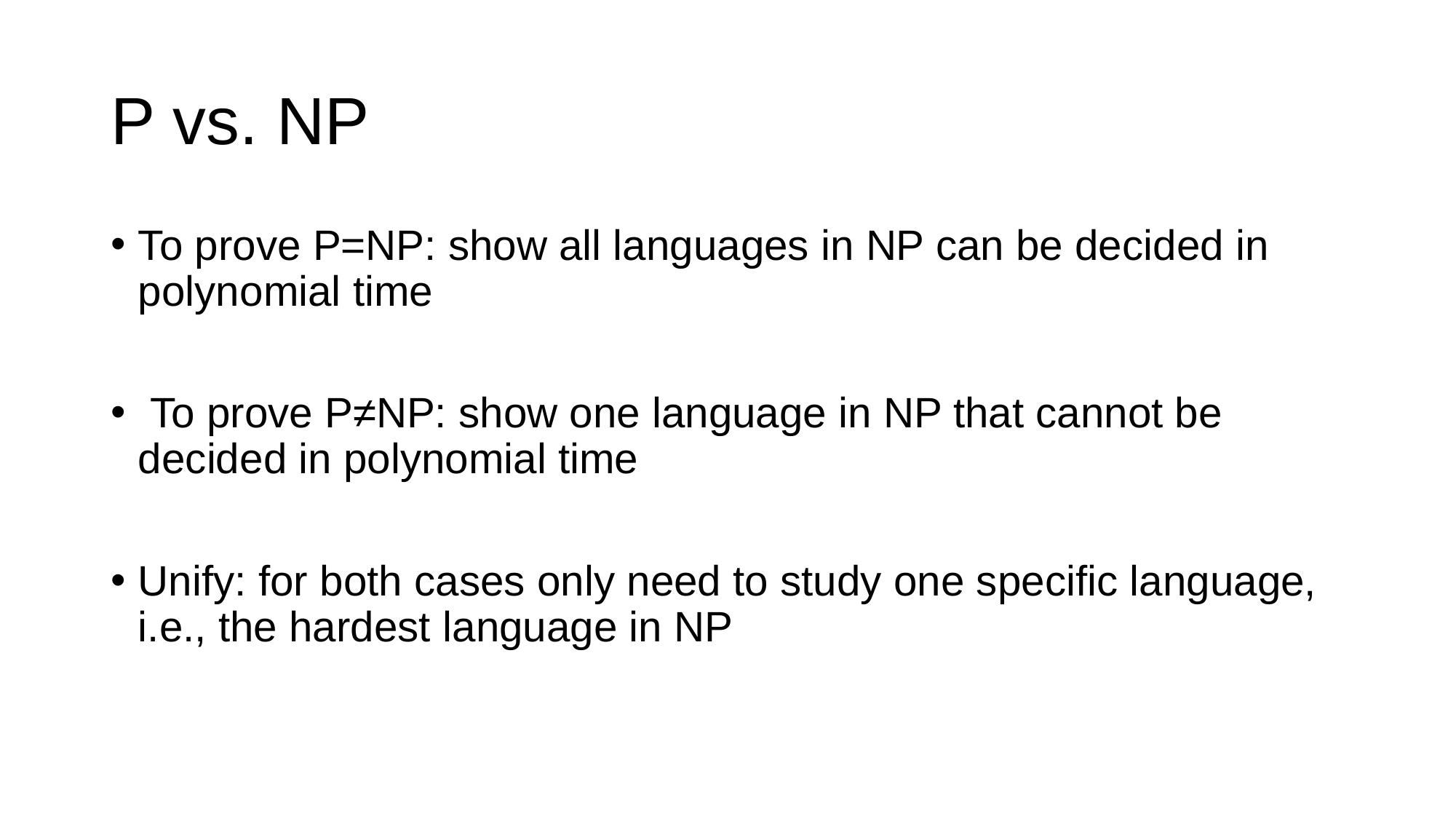

# P vs. NP
To prove P=NP: show all languages in NP can be decided in polynomial time

 To prove P≠NP: show one language in NP that cannot be decided in polynomial time

Unify: for both cases only need to study one specific language, i.e., the hardest language in NP